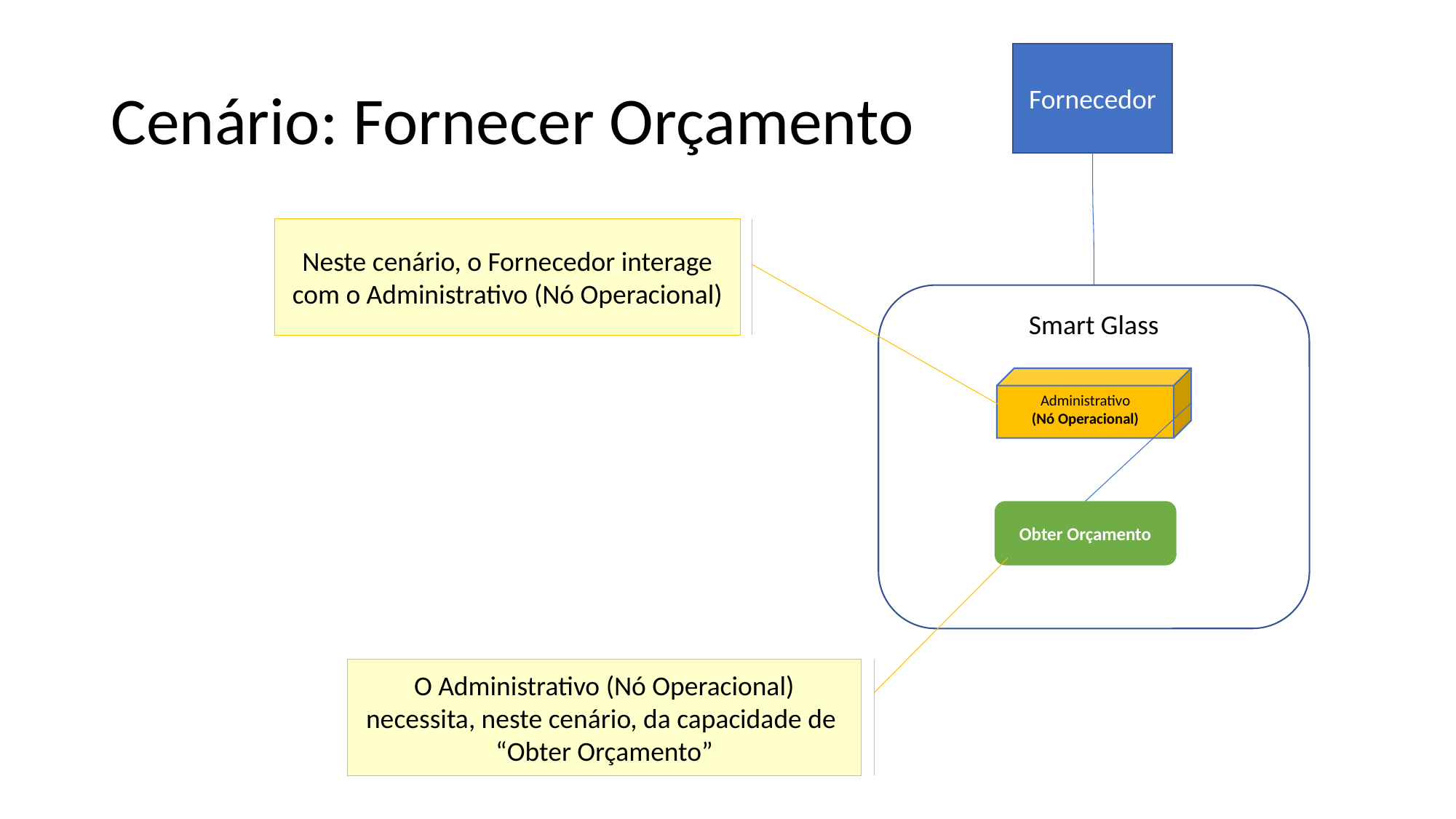

# Cenário: Fornecer Orçamento
Fornecedor
Neste cenário, o Fornecedor interage com o Administrativo (Nó Operacional)
Smart Glass
Administrativo
(Nó Operacional)

Obter Orçamento
O Administrativo (Nó Operacional) necessita, neste cenário, da capacidade de
“Obter Orçamento”